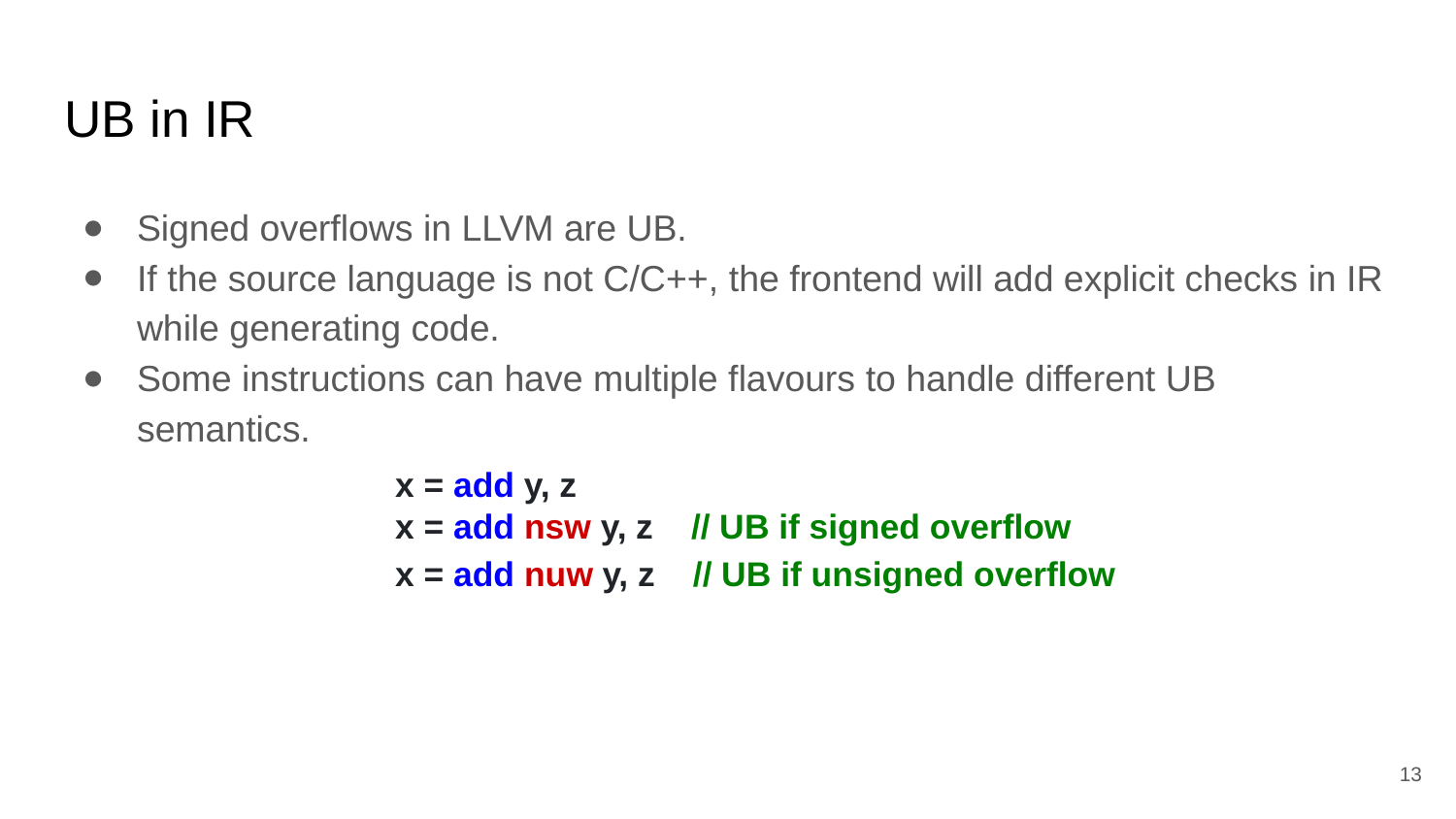

# UB in IR
Signed overflows in LLVM are UB.
If the source language is not C/C++, the frontend will add explicit checks in IR while generating code.
Some instructions can have multiple flavours to handle different UB semantics.
x = add y, z
x = add nsw y, z    // UB if signed overflow
x = add nuw y, z    // UB if unsigned overflow
13